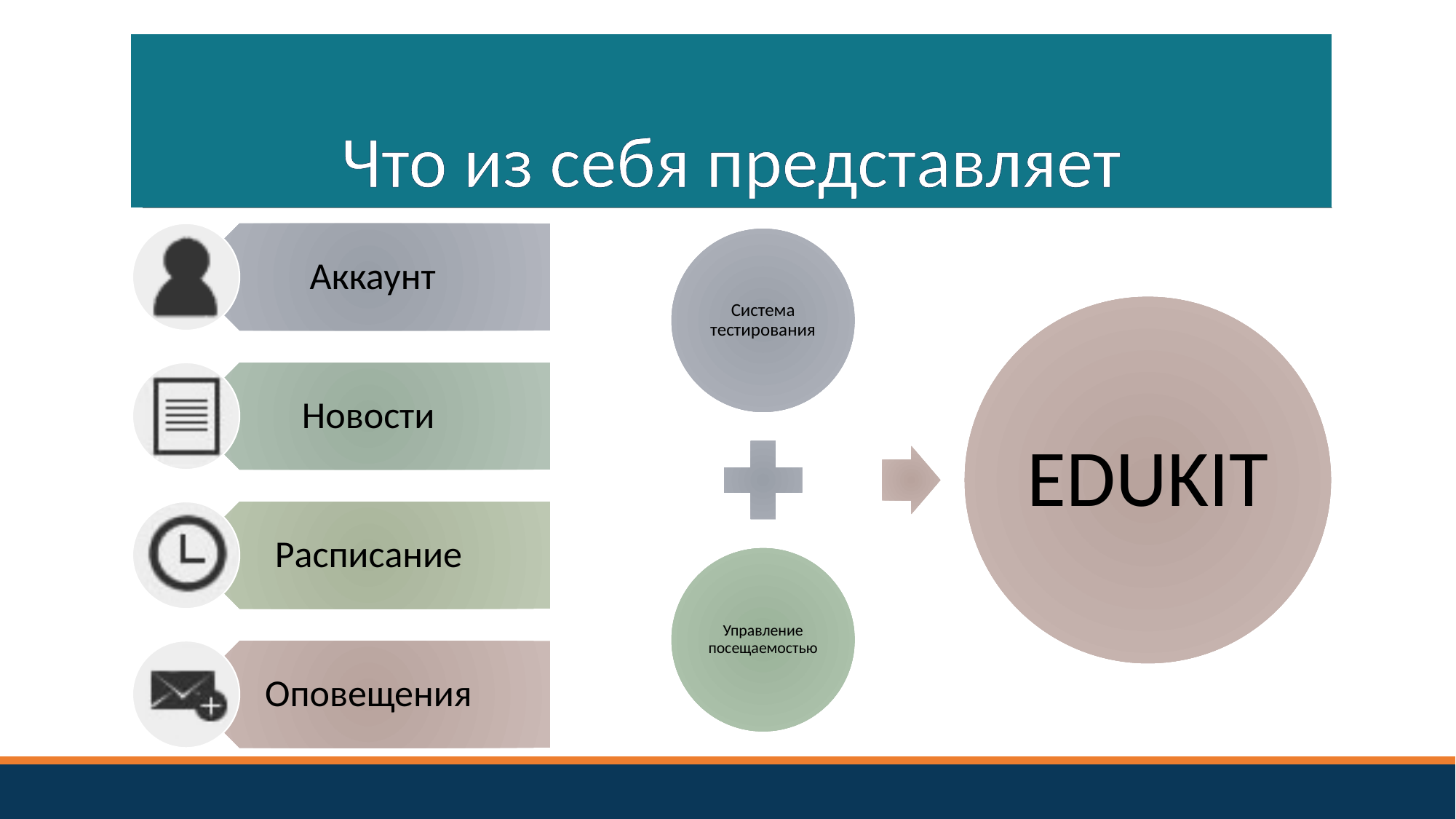

# Что из себя представляет
Система тестирования

Управление посещаемостью

EDUKIT
 Аккаунт
Новости
Расписание
Оповещения